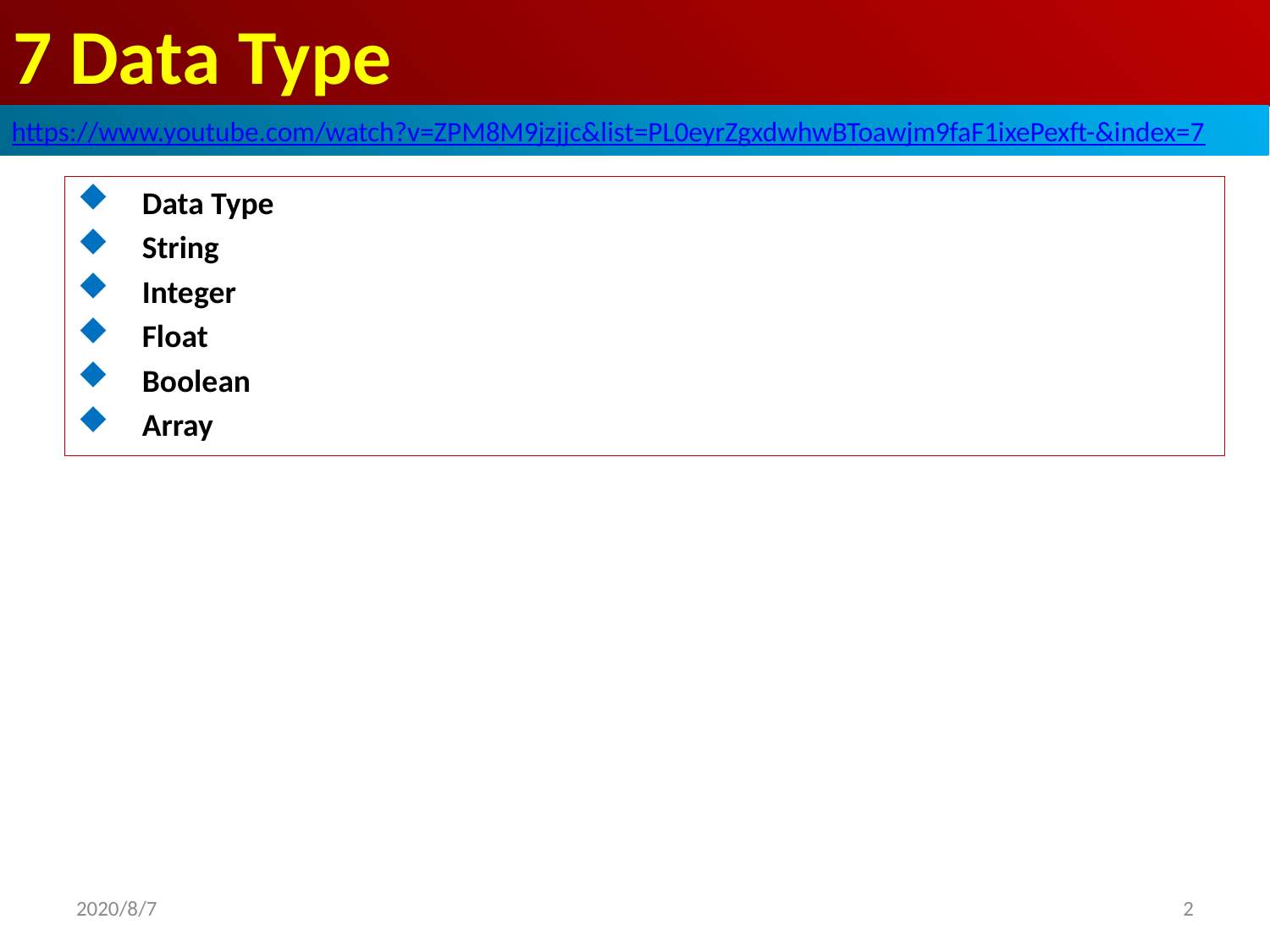

# 7 Data Type
https://www.youtube.com/watch?v=ZPM8M9jzjjc&list=PL0eyrZgxdwhwBToawjm9faF1ixePexft-&index=7
Data Type
String
Integer
Float
Boolean
Array
2
2020/8/7